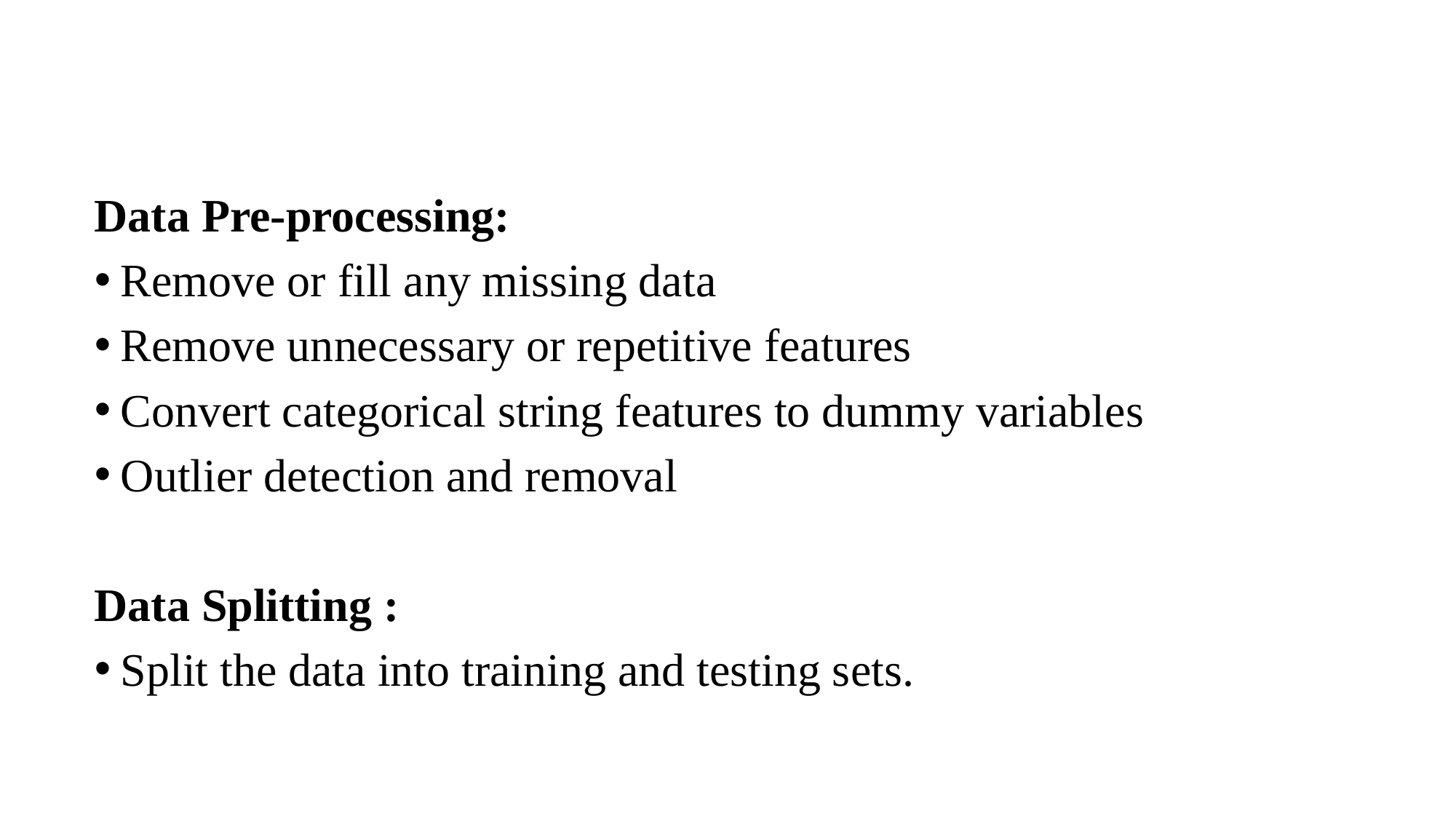

#
Data Pre-processing:
Remove or fill any missing data
Remove unnecessary or repetitive features
Convert categorical string features to dummy variables
Outlier detection and removal

Data Splitting :
Split the data into training and testing sets.